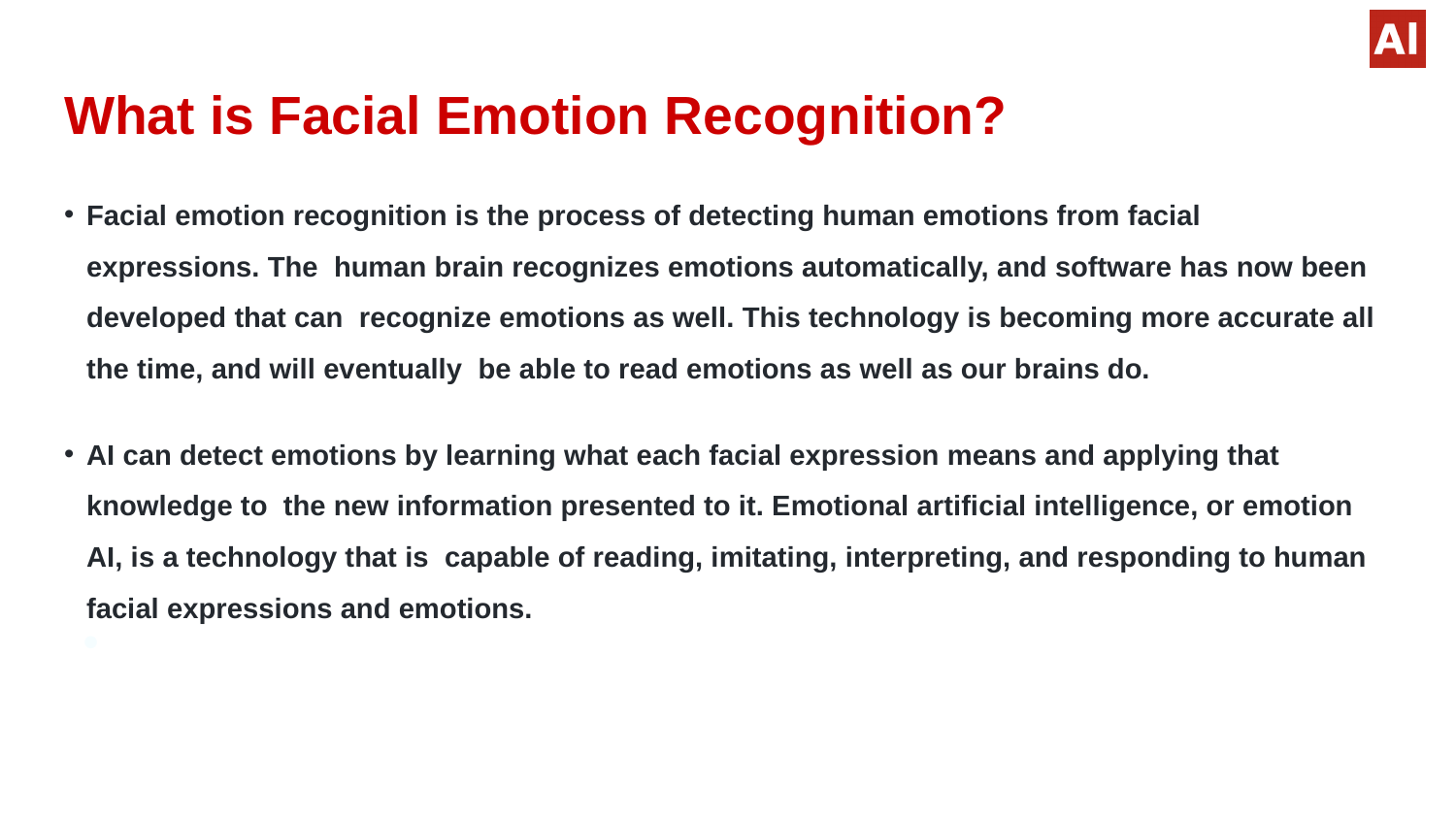

# What is Facial Emotion Recognition?
Facial emotion recognition is the process of detecting human emotions from facial expressions. The  human brain recognizes emotions automatically, and software has now been developed that can  recognize emotions as well. This technology is becoming more accurate all the time, and will eventually  be able to read emotions as well as our brains do.

AI can detect emotions by learning what each facial expression means and applying that knowledge to  the new information presented to it. Emotional artificial intelligence, or emotion AI, is a technology that is  capable of reading, imitating, interpreting, and responding to human facial expressions and emotions.
●